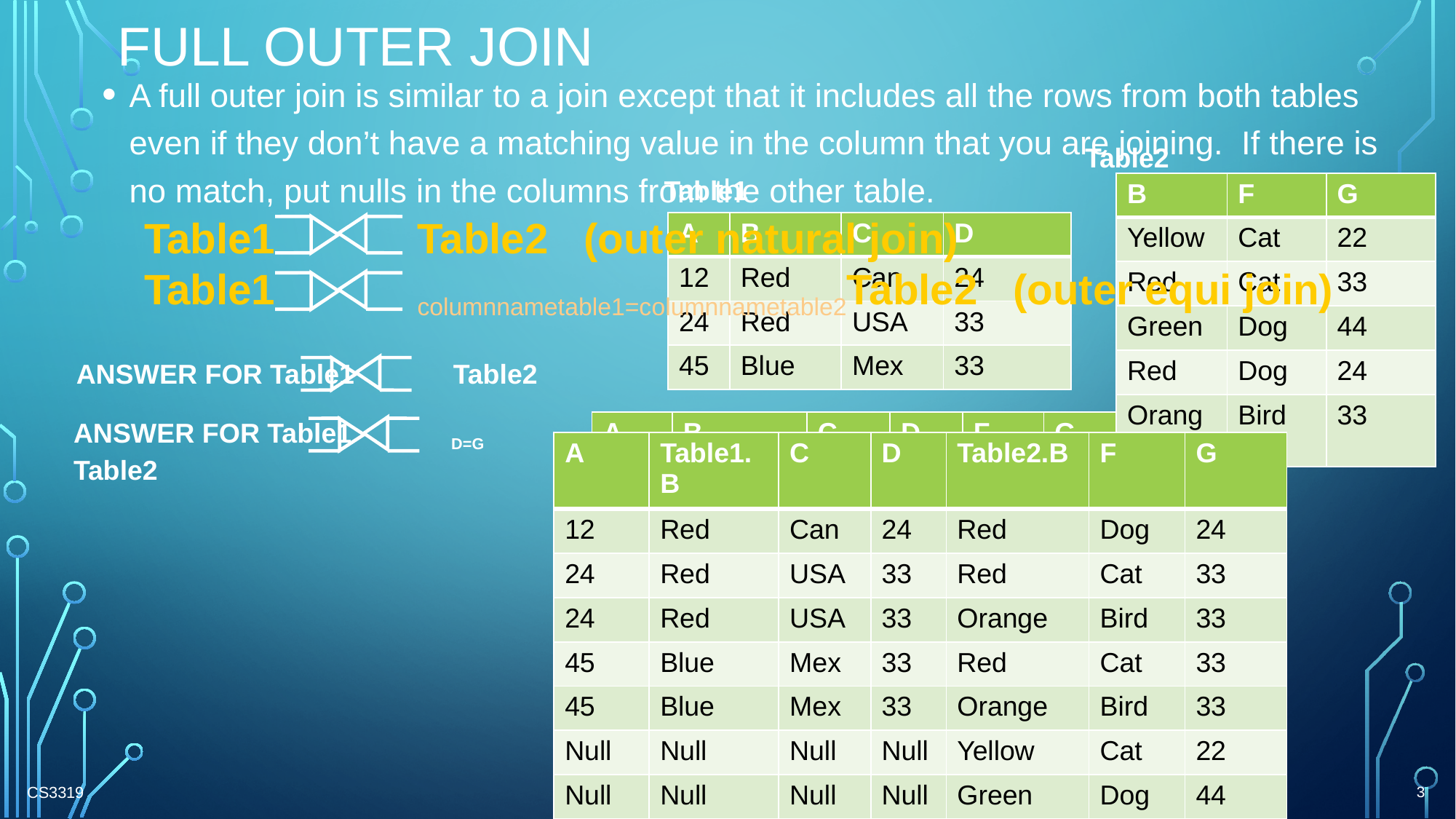

# FULL OUTER JOIN
A full outer join is similar to a join except that it includes all the rows from both tables even if they don’t have a matching value in the column that you are joining.  If there is no match, put nulls in the columns from the other table.

Table2
Table1
| B | F | G |
| --- | --- | --- |
| Yellow | Cat | 22 |
| Red | Cat | 33 |
| Green | Dog | 44 |
| Red | Dog | 24 |
| Orange | Bird | 33 |
Table1            Table2   (outer natural join)
Table1            columnnametable1=columnnametable2Table2   (outer equi join)
| A | B | C | D |
| --- | --- | --- | --- |
| 12 | Red | Can | 24 |
| 24 | Red | USA | 33 |
| 45 | Blue | Mex | 33 |

ANSWER FOR Table1             Table2

ANSWER FOR Table1             D=G Table2
| A | B | C | D | F | G |
| --- | --- | --- | --- | --- | --- |
| 12 | Red | Can | 24 | Cat | 33 |
| 12 | Red | Can | 24 | Dog | 24 |
| 24 | Red | USA | 33 | Cat | 33 |
| 24 | Red | USA | 33 | Dog | 24 |
| 45 | Blue | Mex | 33 | Null | Null |
| Null | Yellow | Null | Null | Cat | 22 |
| Null | Green | Null | Null | Dog | 44 |
| Null | Orange | Null | Null | Bird | 33 |

| A | Table1.B | C | D | Table2.B | F | G |
| --- | --- | --- | --- | --- | --- | --- |
| 12 | Red | Can | 24 | Red | Dog | 24 |
| 24 | Red | USA | 33 | Red | Cat | 33 |
| 24 | Red | USA | 33 | Orange | Bird | 33 |
| 45 | Blue | Mex | 33 | Red | Cat | 33 |
| 45 | Blue | Mex | 33 | Orange | Bird | 33 |
| Null | Null | Null | Null | Yellow | Cat | 22 |
| Null | Null | Null | Null | Green | Dog | 44 |
CS3319
3